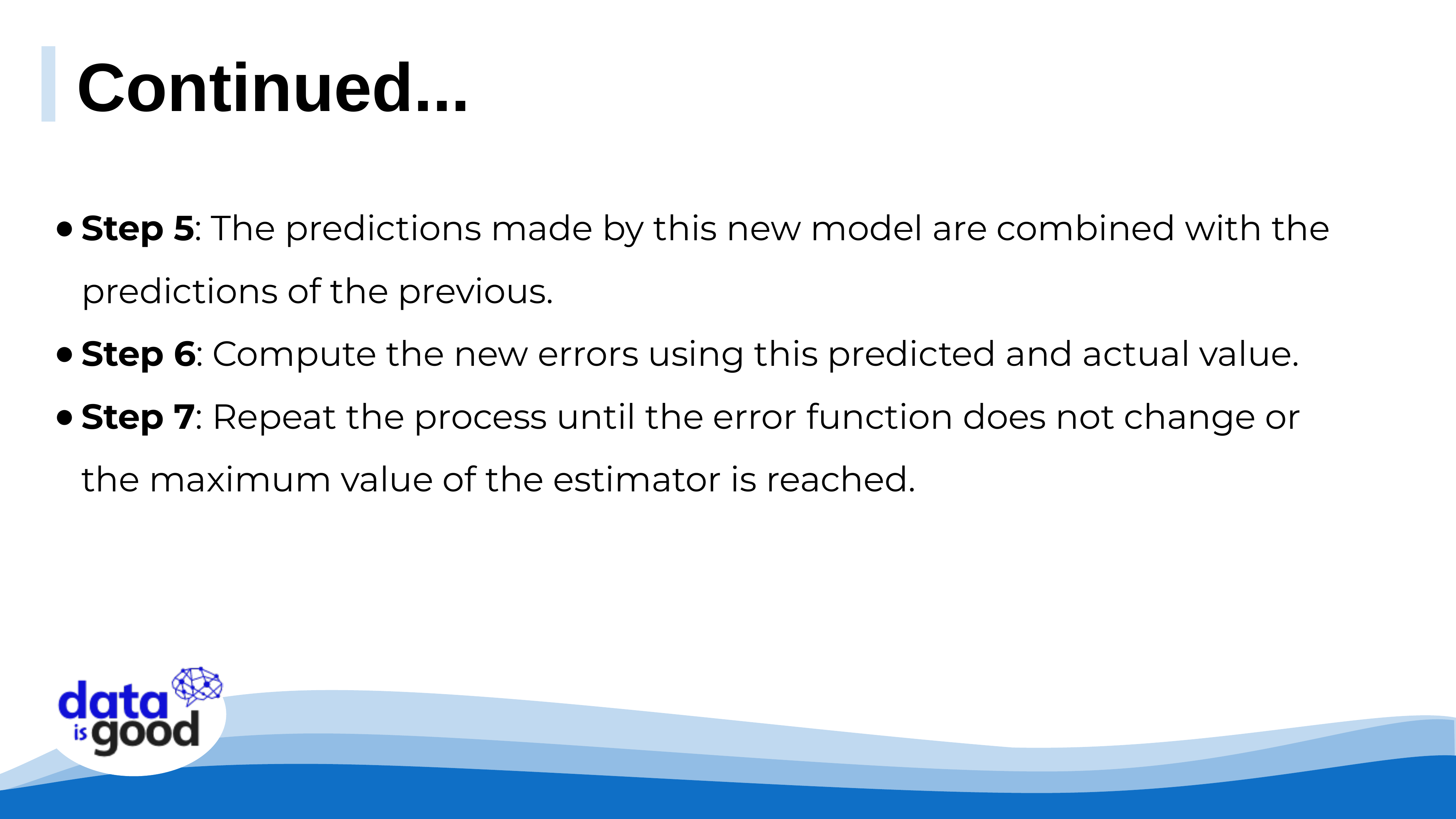

Continued...
Step 5: The predictions made by this new model are combined with the predictions of the previous.
Step 6: Compute the new errors using this predicted and actual value.
Step 7: Repeat the process until the error function does not change or the maximum value of the estimator is reached.